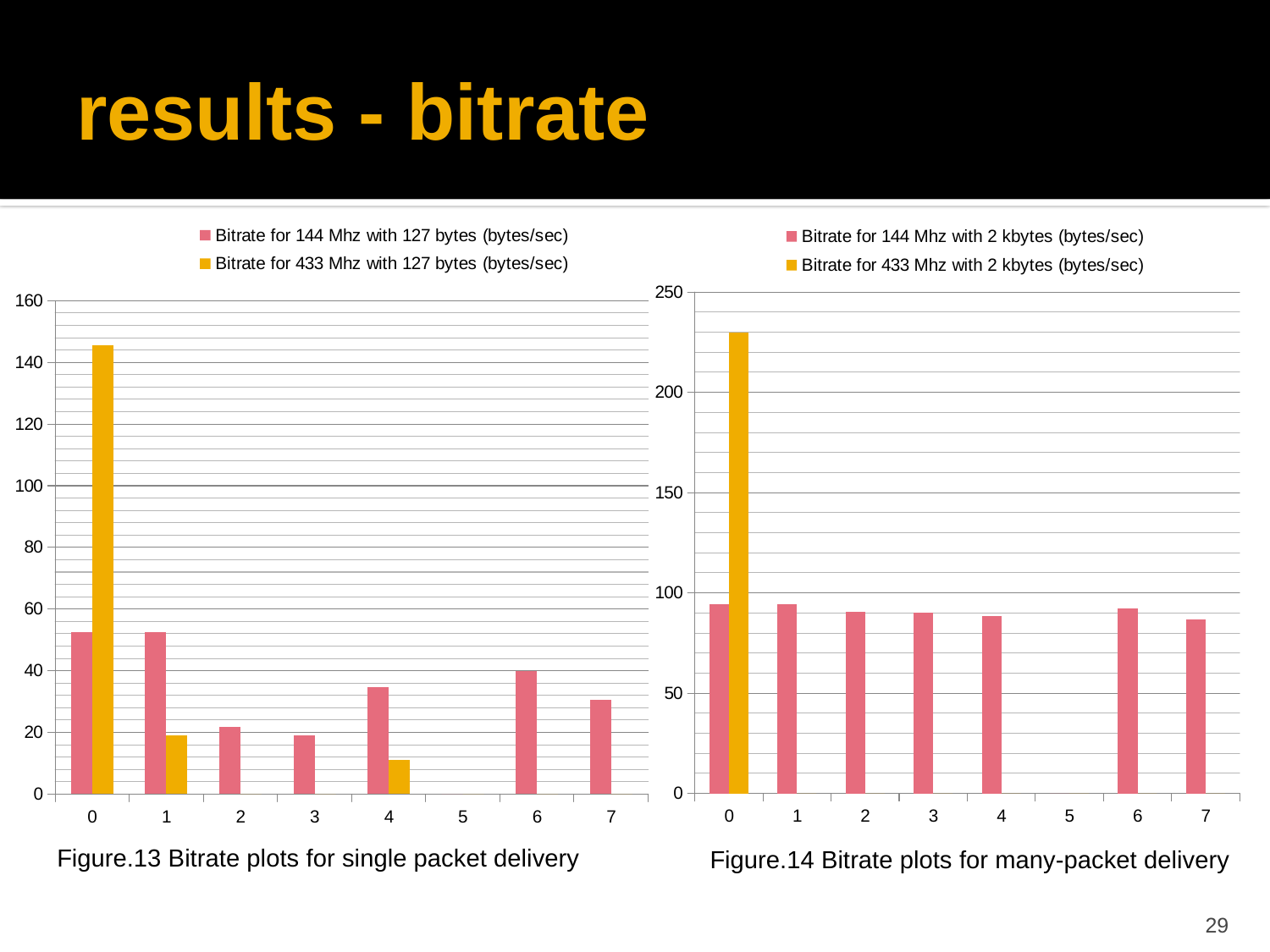

# results - bitrate

### Chart

| Category | Bitrate for 144 Mhz with 2 kbytes (bytes/sec) | Bitrate for 433 Mhz with 2 kbytes (bytes/sec) |
|---|---|---|
| 0 | 94.2618989538218 | 229.7226054671288 |
| 1 | 94.26970895147964 | 0.0 |
| 2 | 90.47934614535012 | 0.0 |
| 3 | 89.9828206626567 | 0.0 |
| 4 | 88.39283016750613 | 0.0 |
| 5 | 0.0 | 0.0 |
| 6 | 92.31421088929056 | 0.0 |
| 7 | 86.8562122548687 | 0.0 |

### Chart

| Category | Bitrate for 144 Mhz with 127 bytes (bytes/sec) | Bitrate for 433 Mhz with 127 bytes (bytes/sec) |
|---|---|---|
| 0 | 52.607597034091384 | 145.52538100148962 |
| 1 | 52.54012907496277 | 19.09142839962719 |
| 2 | 21.670875708142788 | 0.0 |
| 3 | 19.14928906379578 | 0.0 |
| 4 | 34.54936206099187 | 11.03024197050496 |
| 5 | 0.0 | 0.0 |
| 6 | 40.02899738393167 | 0.0 |
| 7 | 30.67410574112987 | 0.0 |
Figure.13 Bitrate plots for single packet delivery
Figure.14 Bitrate plots for many-packet delivery
29